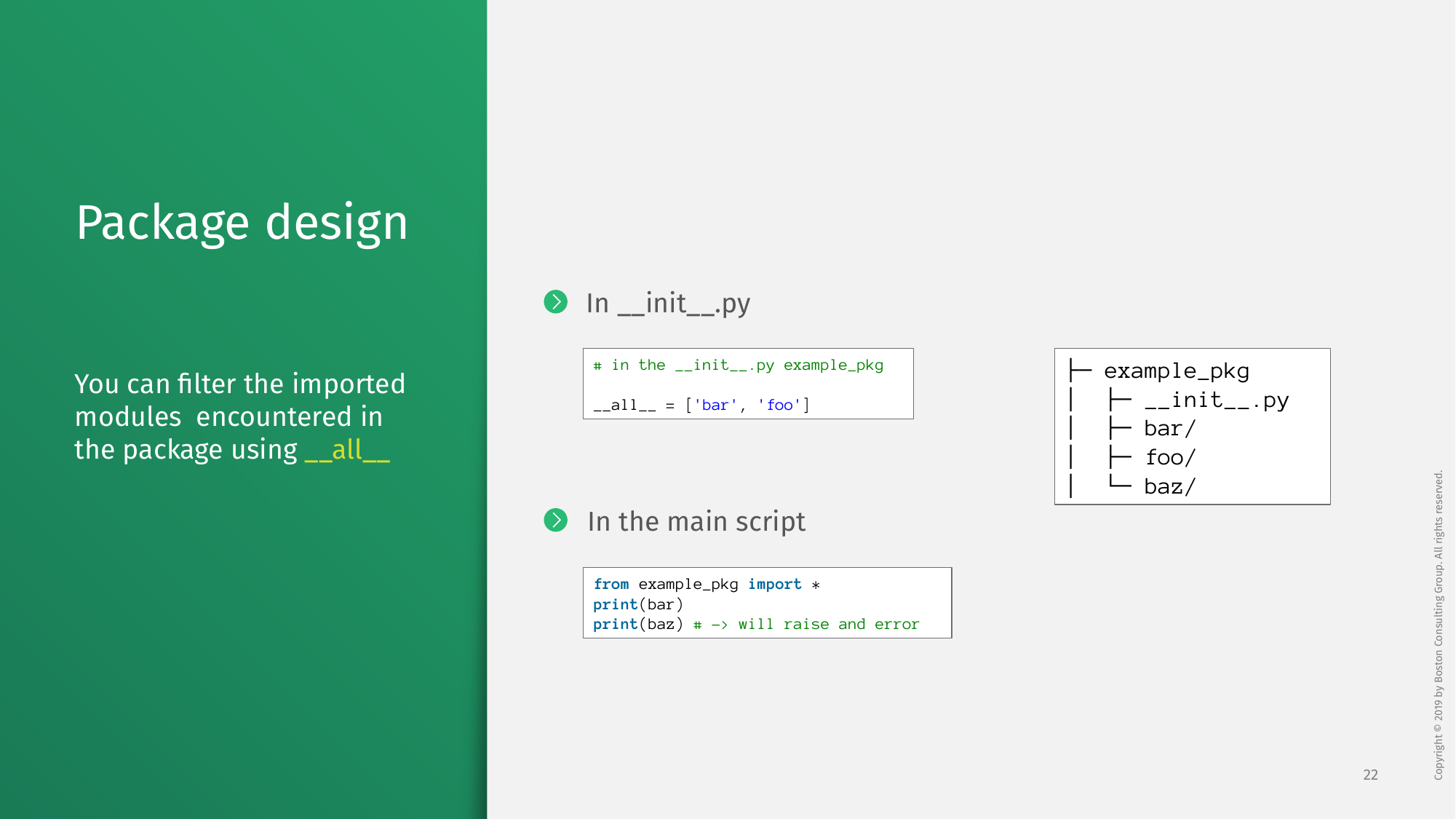

# Package design
In __init__.py

# in the __init__.py example_pkg
__all__ = ['bar', 'foo']
├─ example_pkg
│  ├─ __init__.py
│  ├─ bar/
│  ├─ foo/
│  └─ baz/

You can filter the imported modules  encountered in the package using __all__

In the main script

from example_pkg import *
print(bar)
print(baz) # -> will raise and error